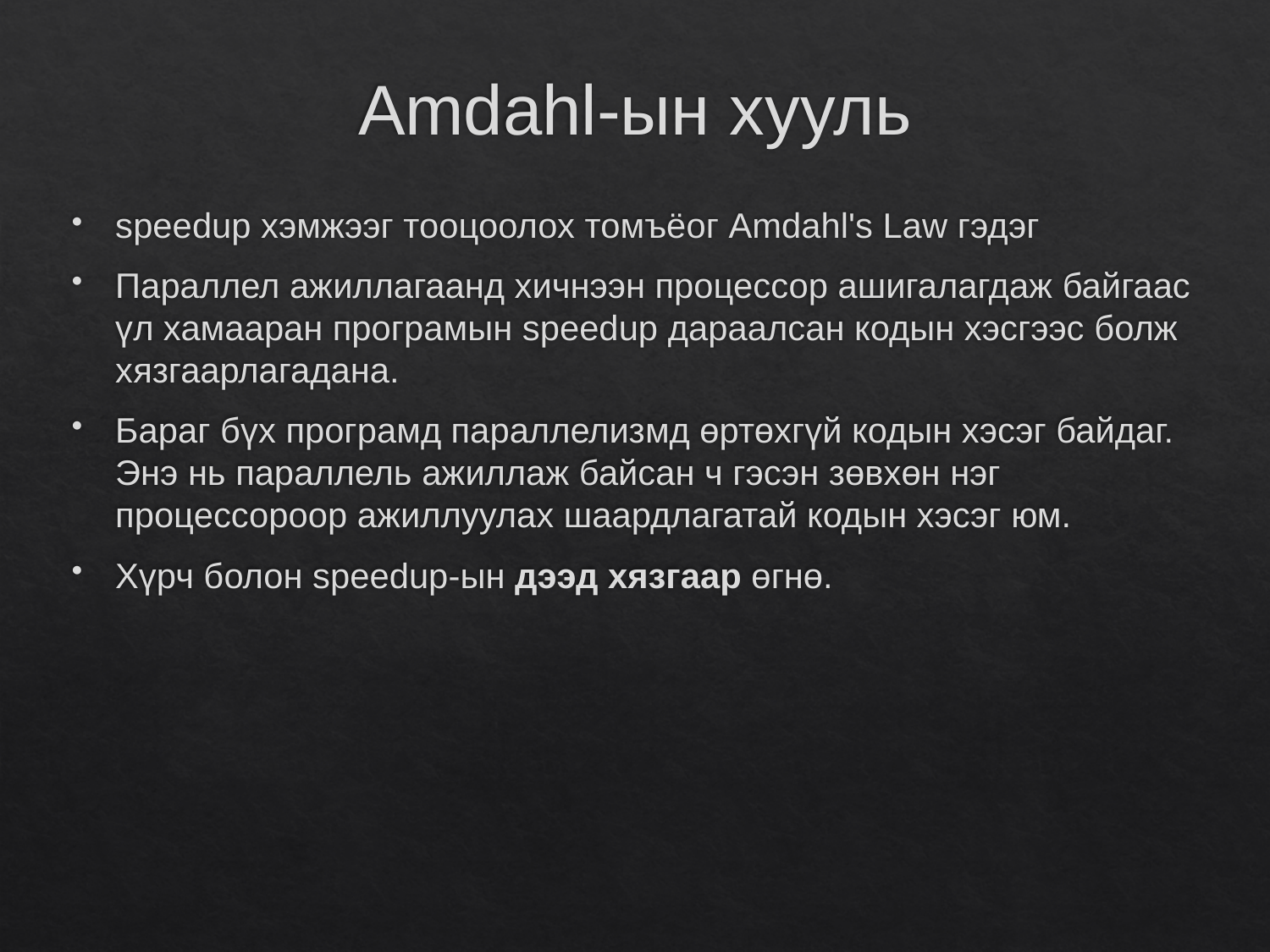

# Amdahl-ын хууль
speedup хэмжээг тооцоолох томъёог Amdahl's Law гэдэг
Параллел ажиллагаанд хичнээн процессор ашигалагдаж байгаас үл хамааран програмын speedup дараалсан кодын хэсгээс болж хязгаарлагадана.
Бараг бүх програмд параллелизмд өртөхгүй кодын хэсэг байдаг. Энэ нь параллель ажиллаж байсан ч гэсэн зөвхөн нэг процессороор ажиллуулах шаардлагатай кодын хэсэг юм.
Хүрч болон speedup-ын дээд хязгаар өгнө.